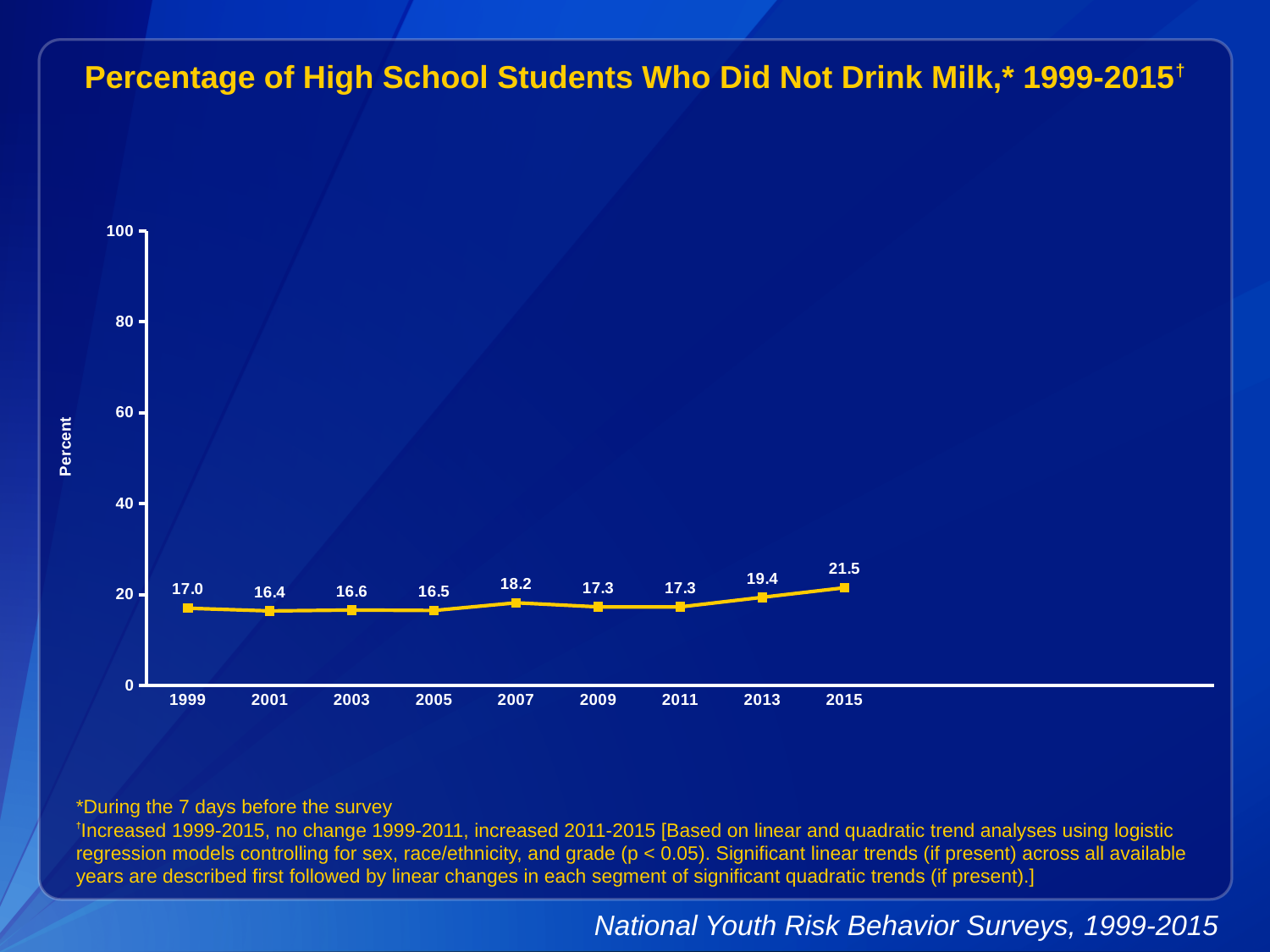

Percentage of High School Students Who Did Not Drink Milk,* 1999-2015†

### Chart

| Category | Series 1 |
|---|---|
| 1999 | 17.0 |
| 2001 | 16.4 |
| 2003 | 16.6 |
| 2005 | 16.5 |
| 2007 | 18.2 |
| 2009 | 17.3 |
| 2011 | 17.3 |
| 2013 | 19.4 |
| 2015 | 21.5 |
|  | None |
|  | None |
|  | None |
|  | None |
*During the 7 days before the survey
†Increased 1999-2015, no change 1999-2011, increased 2011-2015 [Based on linear and quadratic trend analyses using logistic regression models controlling for sex, race/ethnicity, and grade (p < 0.05). Significant linear trends (if present) across all available years are described first followed by linear changes in each segment of significant quadratic trends (if present).]
National Youth Risk Behavior Surveys, 1999-2015